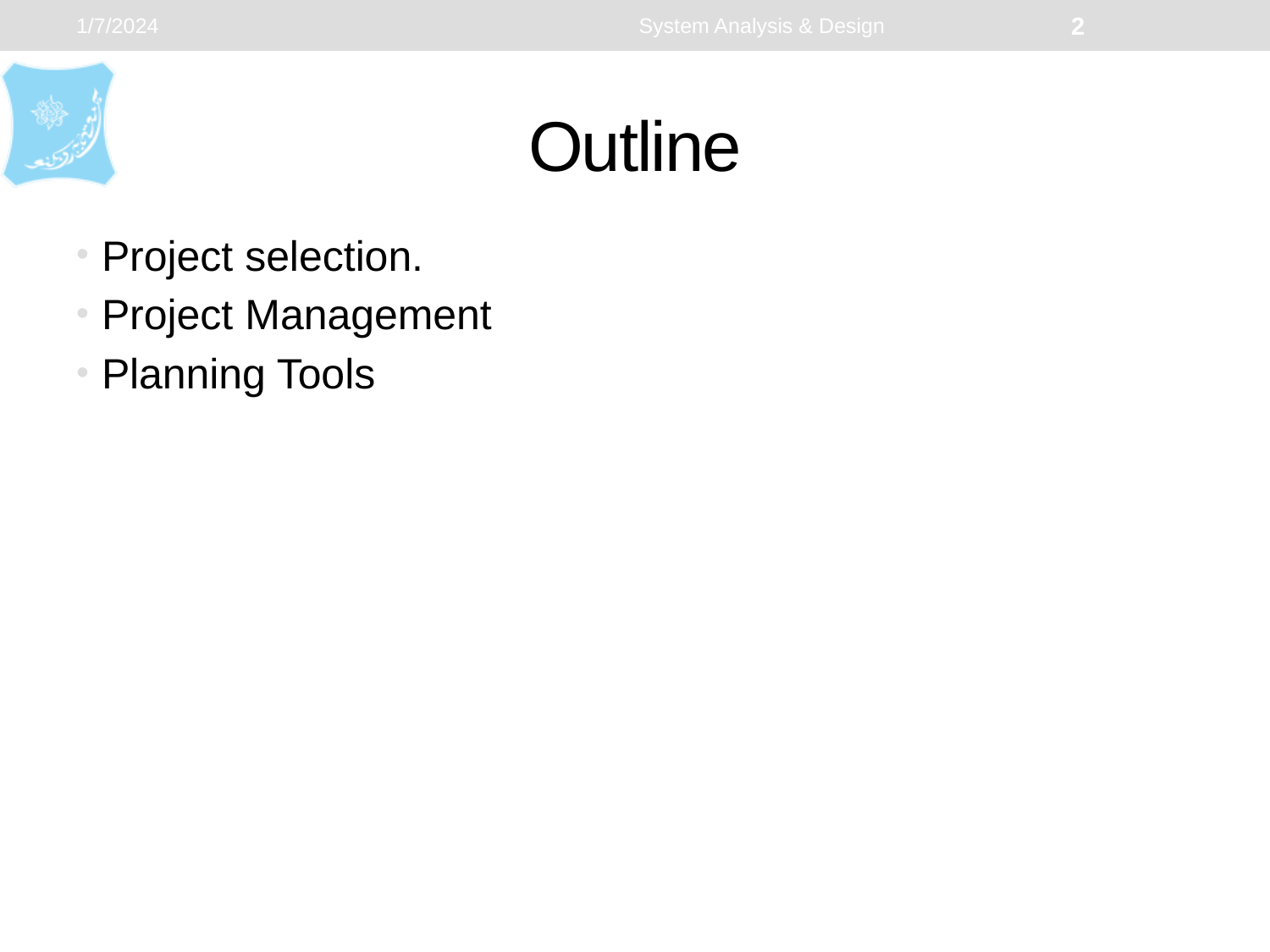

1/7/2024
System Analysis & Design
2
# Outline
Project selection.
Project Management
Planning Tools